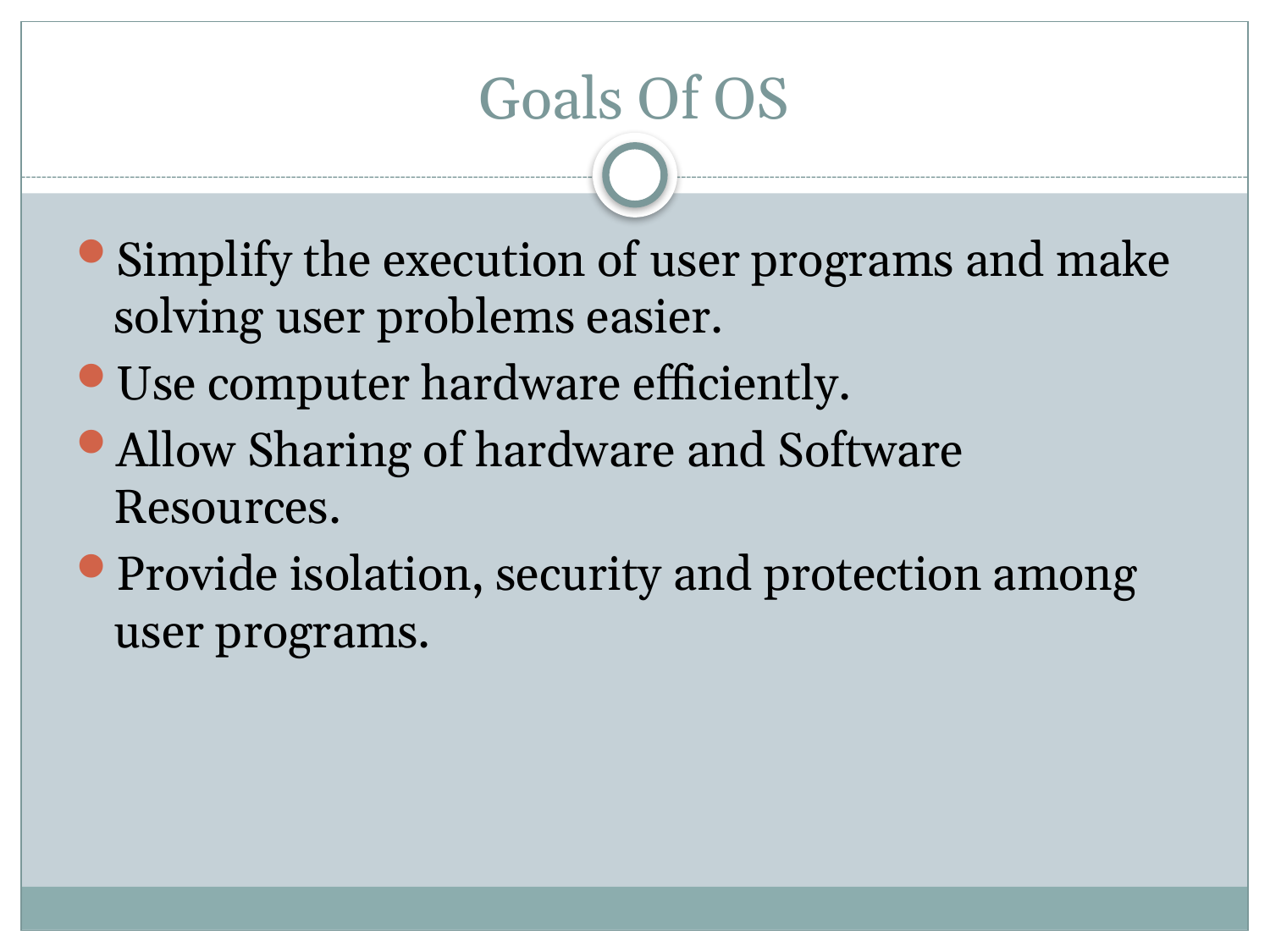

# Goals Of OS
Simplify the execution of user programs and make solving user problems easier.
Use computer hardware efficiently.
Allow Sharing of hardware and Software Resources.
Provide isolation, security and protection among user programs.